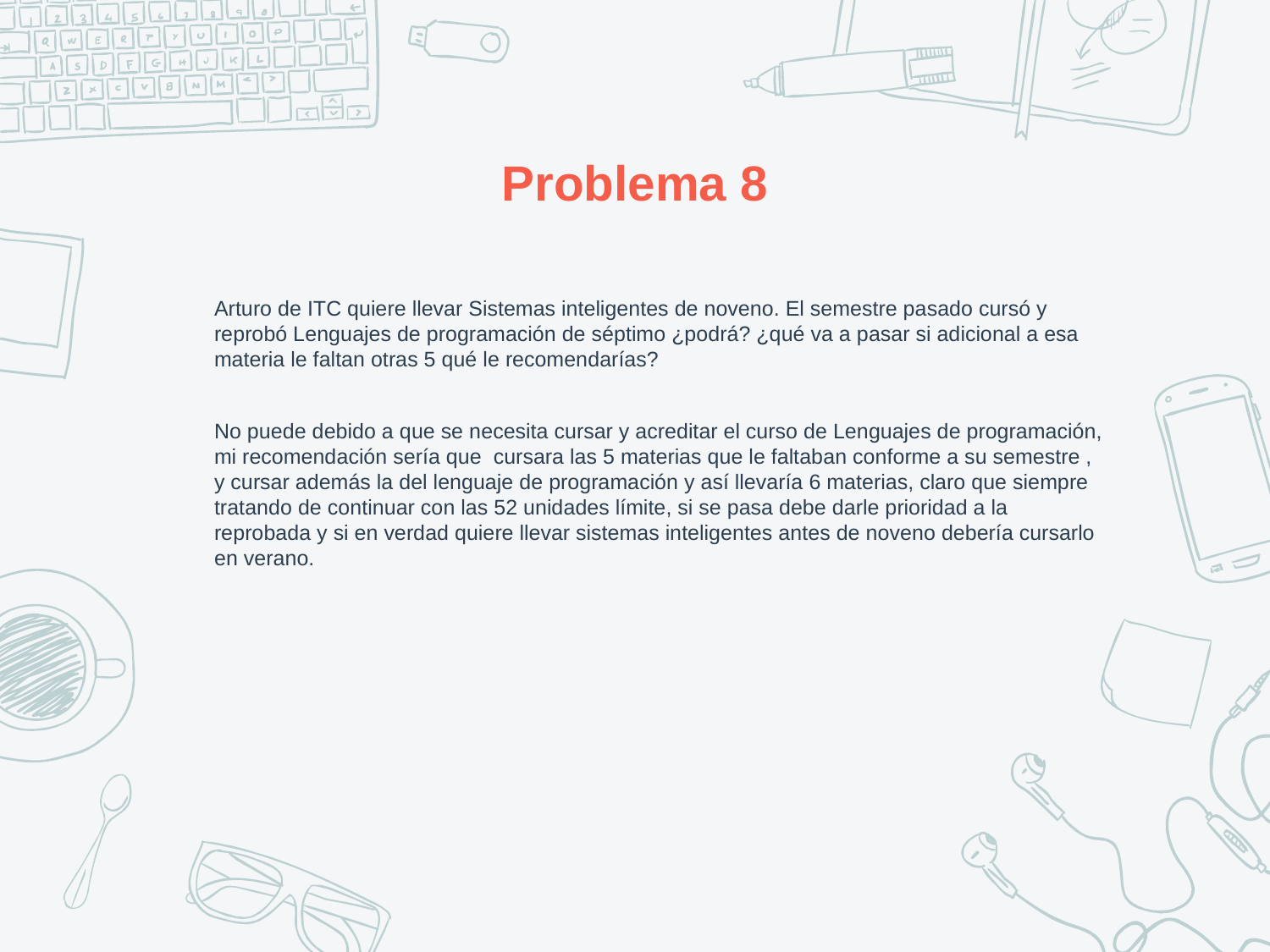

# Problema 8
Arturo de ITC quiere llevar Sistemas inteligentes de noveno. El semestre pasado cursó y reprobó Lenguajes de programación de séptimo ¿podrá? ¿qué va a pasar si adicional a esa materia le faltan otras 5 qué le recomendarías?

No puede debido a que se necesita cursar y acreditar el curso de Lenguajes de programación, mi recomendación sería que  cursara las 5 materias que le faltaban conforme a su semestre , y cursar además la del lenguaje de programación y así llevaría 6 materias, claro que siempre tratando de continuar con las 52 unidades límite, si se pasa debe darle prioridad a la reprobada y si en verdad quiere llevar sistemas inteligentes antes de noveno debería cursarlo en verano.